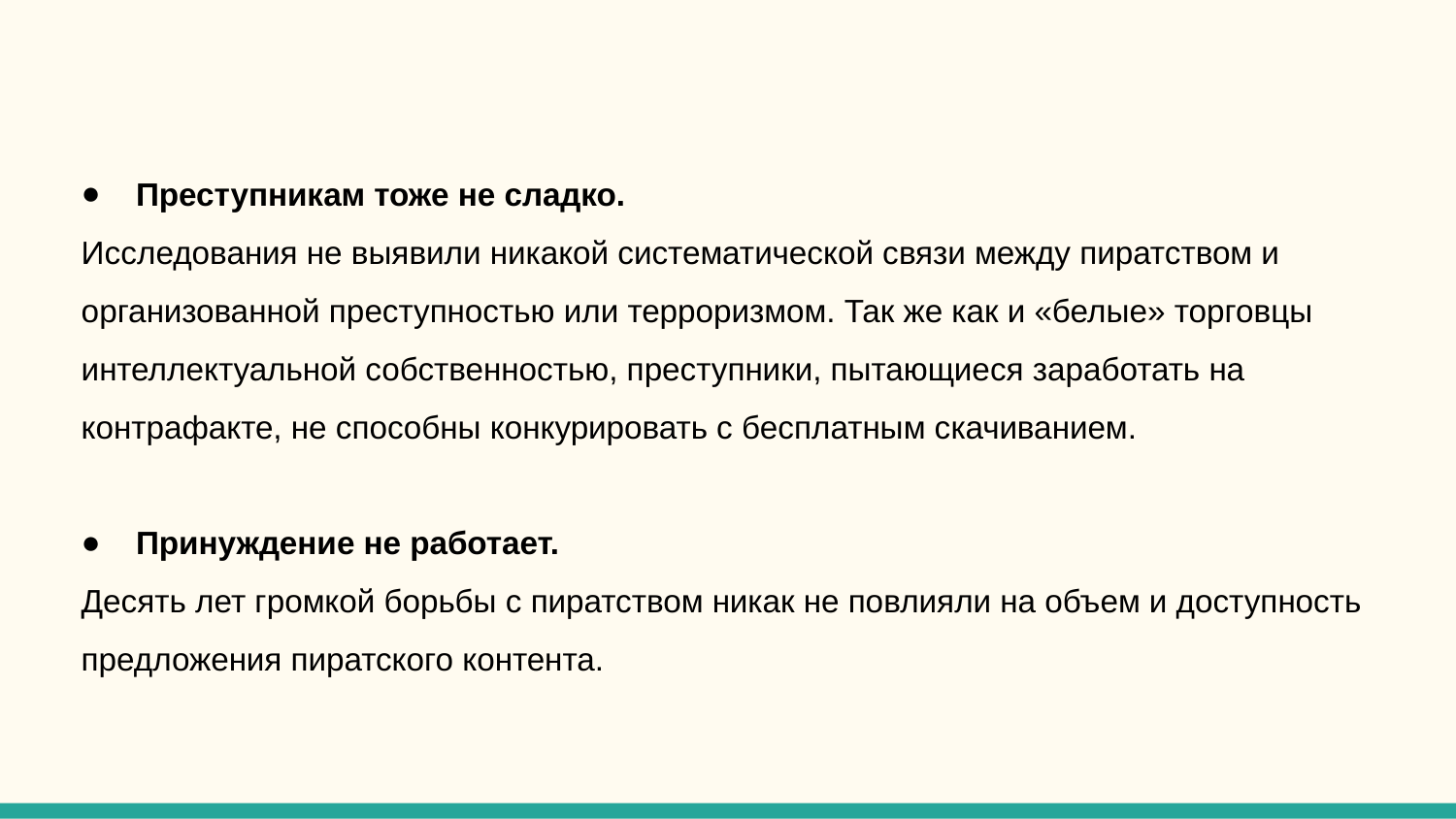

Преступникам тоже не сладко.
Исследования не выявили никакой систематической связи между пиратством и организованной преступностью или терроризмом. Так же как и «белые» торговцы интеллектуальной собственностью, преступники, пытающиеся заработать на контрафакте, не способны конкурировать с бесплатным скачиванием.
Принуждение не работает.
Десять лет громкой борьбы с пиратством никак не повлияли на объем и доступность предложения пиратского контента.